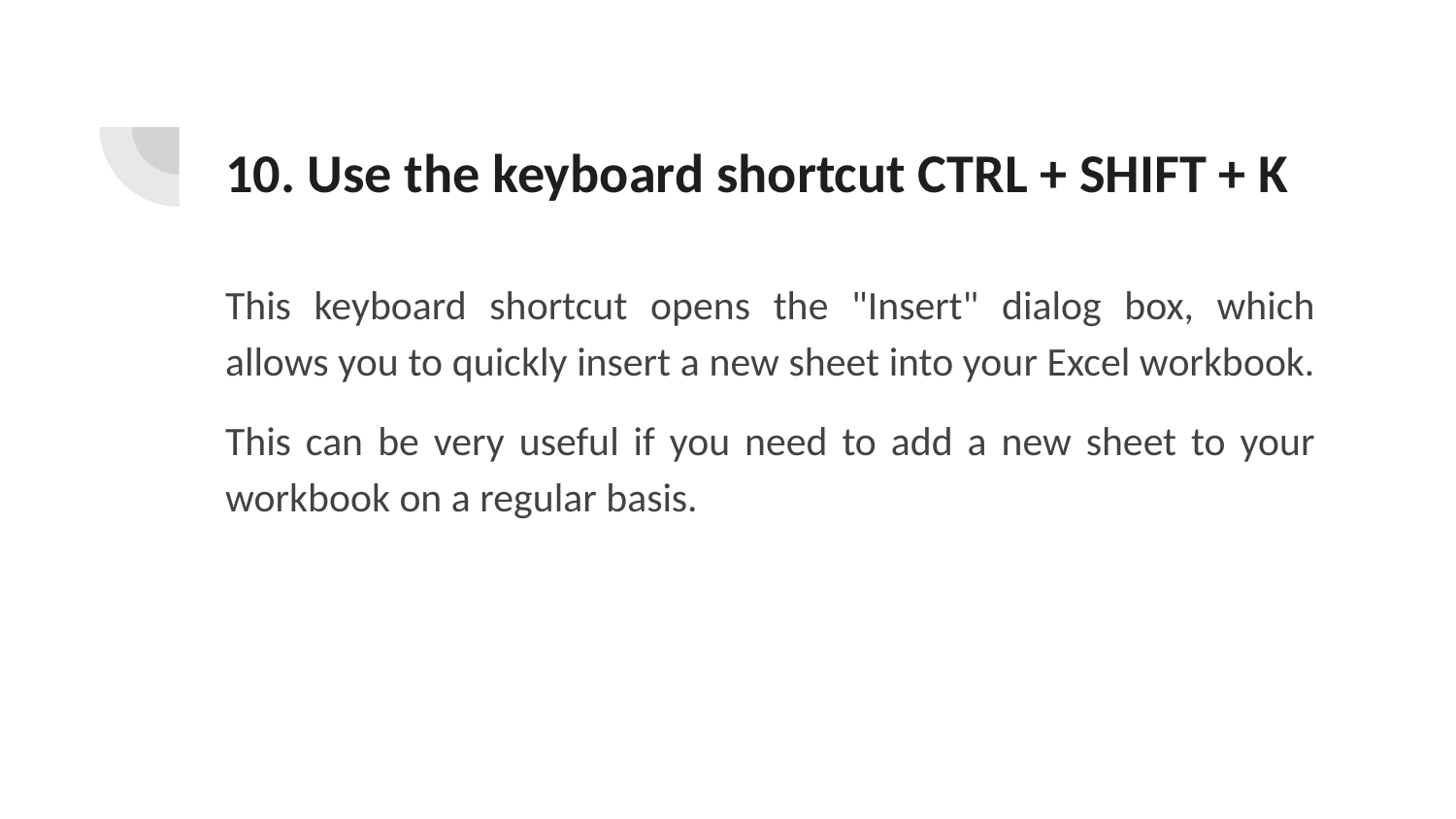

# 10. Use the keyboard shortcut CTRL + SHIFT + K
This keyboard shortcut opens the "Insert" dialog box, which allows you to quickly insert a new sheet into your Excel workbook.
This can be very useful if you need to add a new sheet to your workbook on a regular basis.